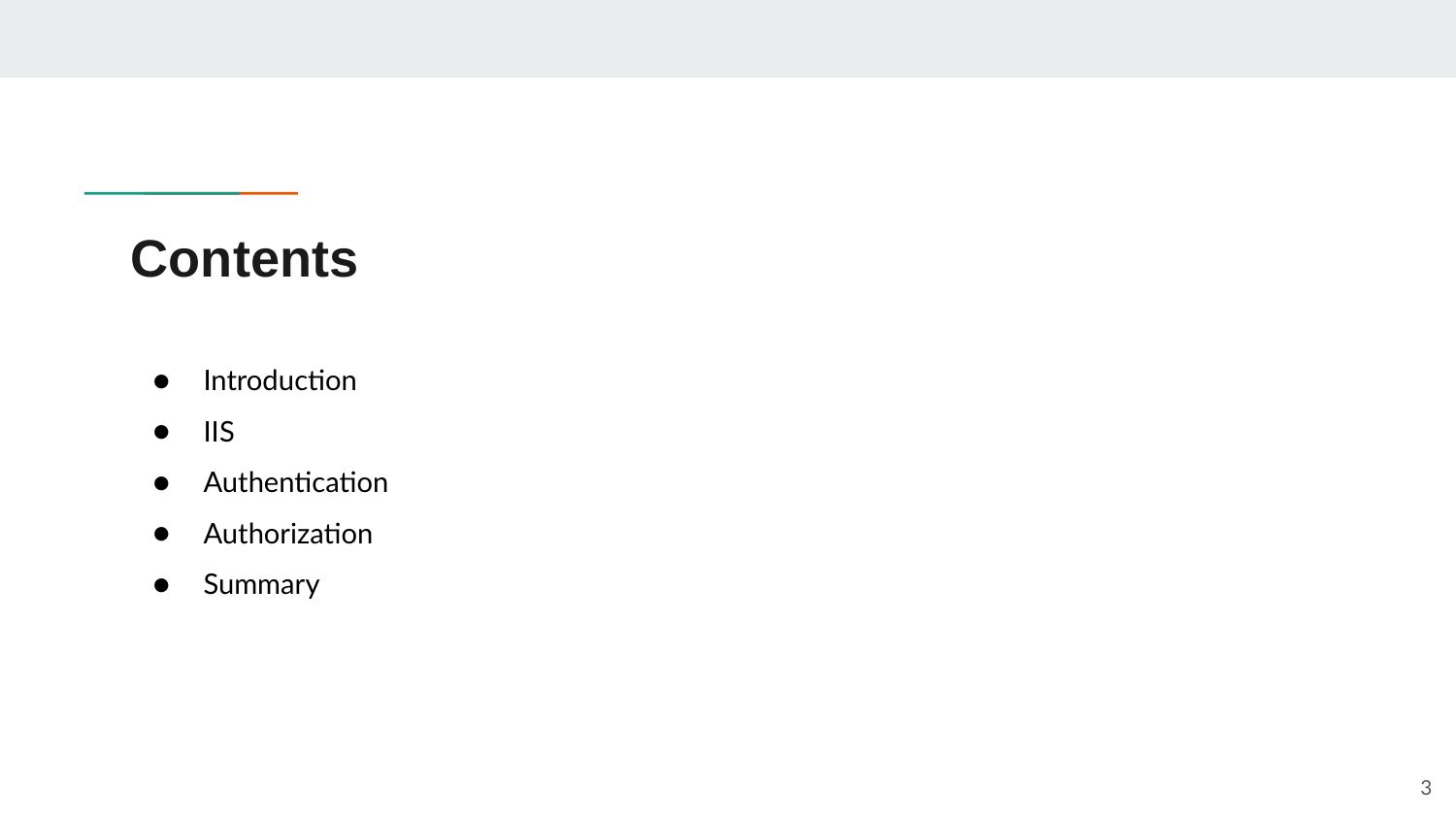

# Contents
Introduction
IIS
Authentication
Authorization
Summary

3